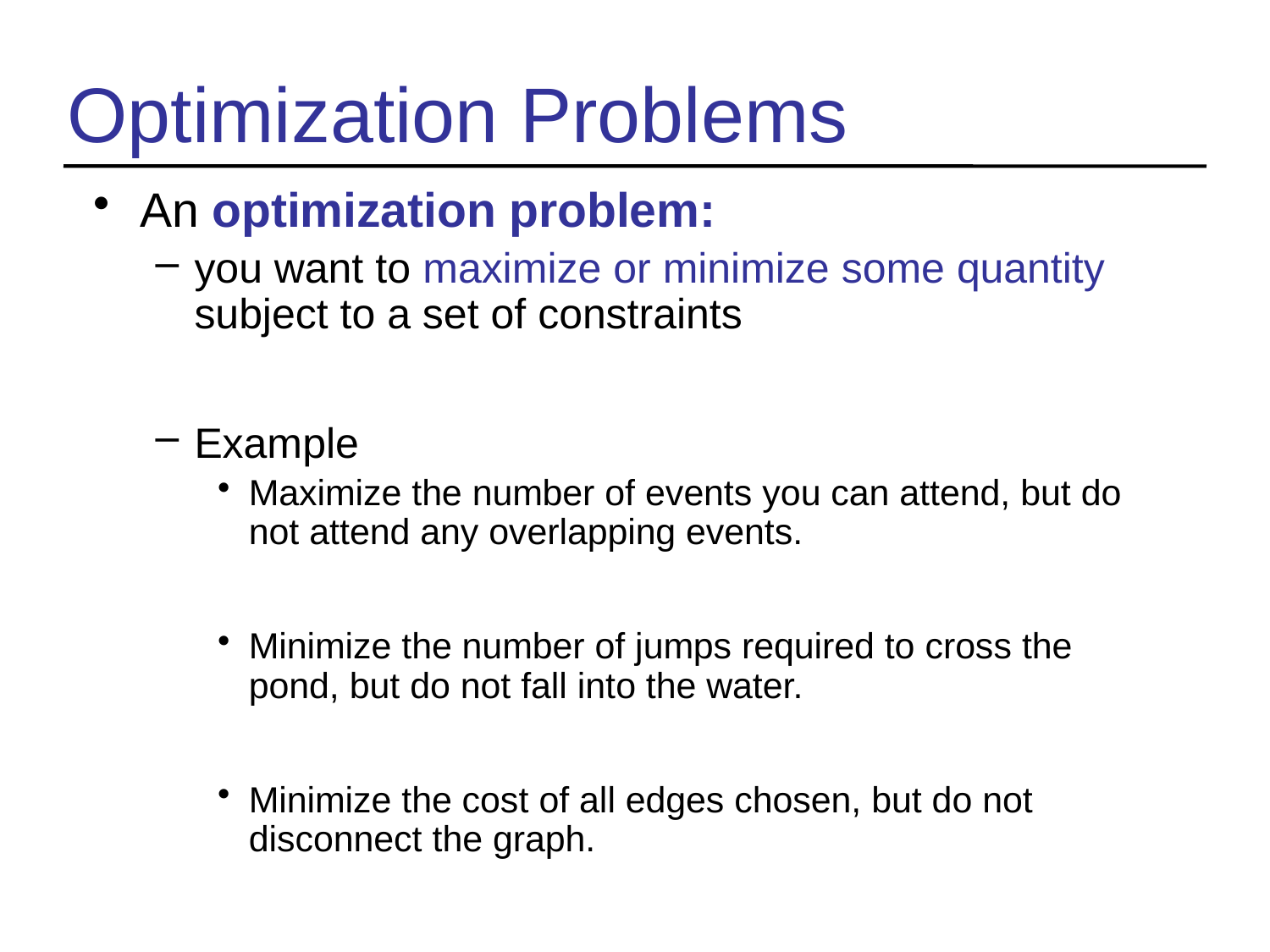

# Optimization Problems
An optimization problem:
you want to maximize or minimize some quantity subject to a set of constraints

Example
Maximize the number of events you can attend, but do not attend any overlapping events.

Minimize the number of jumps required to cross the pond, but do not fall into the water.

Minimize the cost of all edges chosen, but do not disconnect the graph.